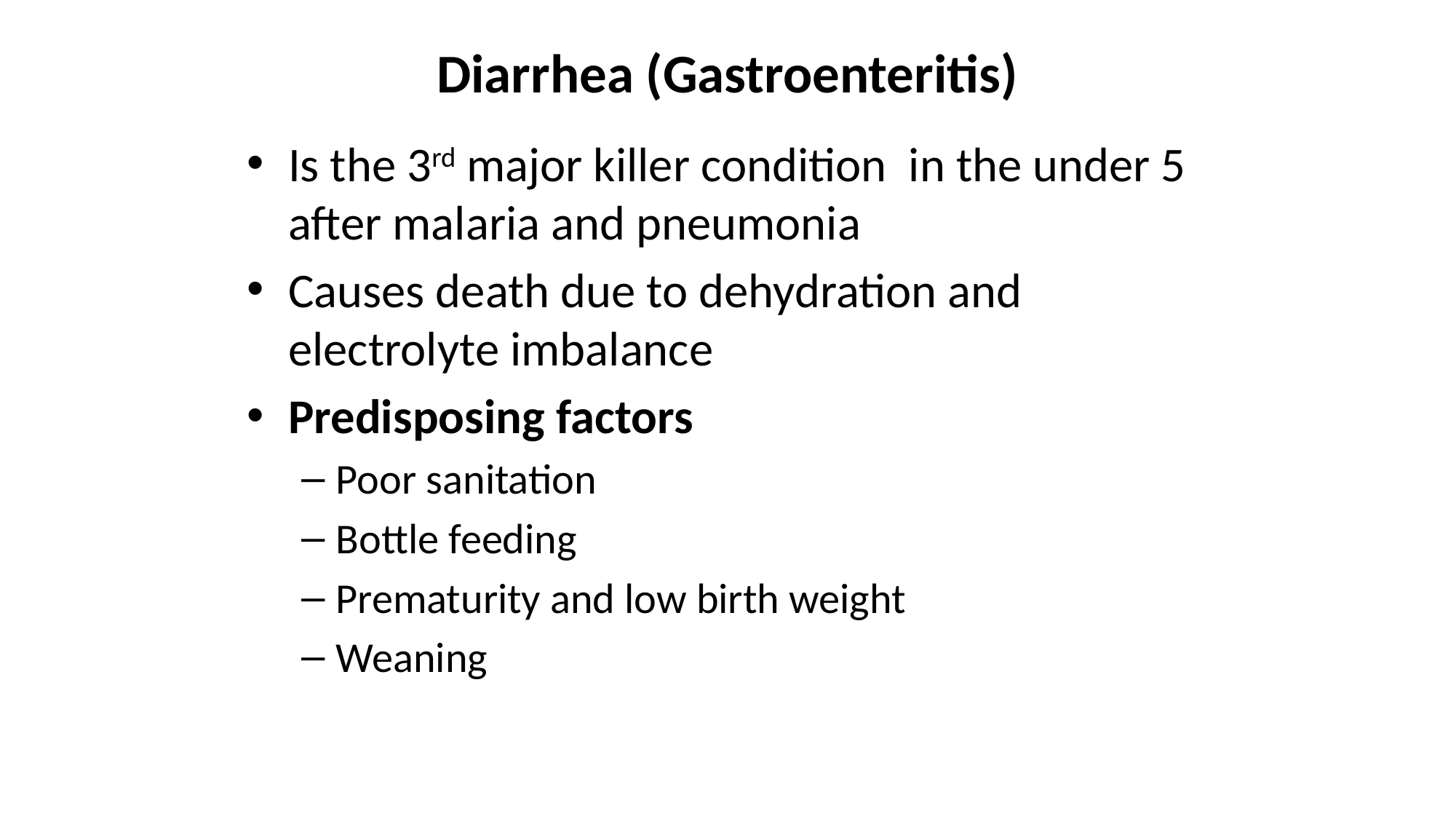

# Diarrhea (Gastroenteritis)
Is the 3rd major killer condition  in the under 5 after malaria and pneumonia
Causes death due to dehydration and electrolyte imbalance
Predisposing factors
Poor sanitation
Bottle feeding
Prematurity and low birth weight
Weaning